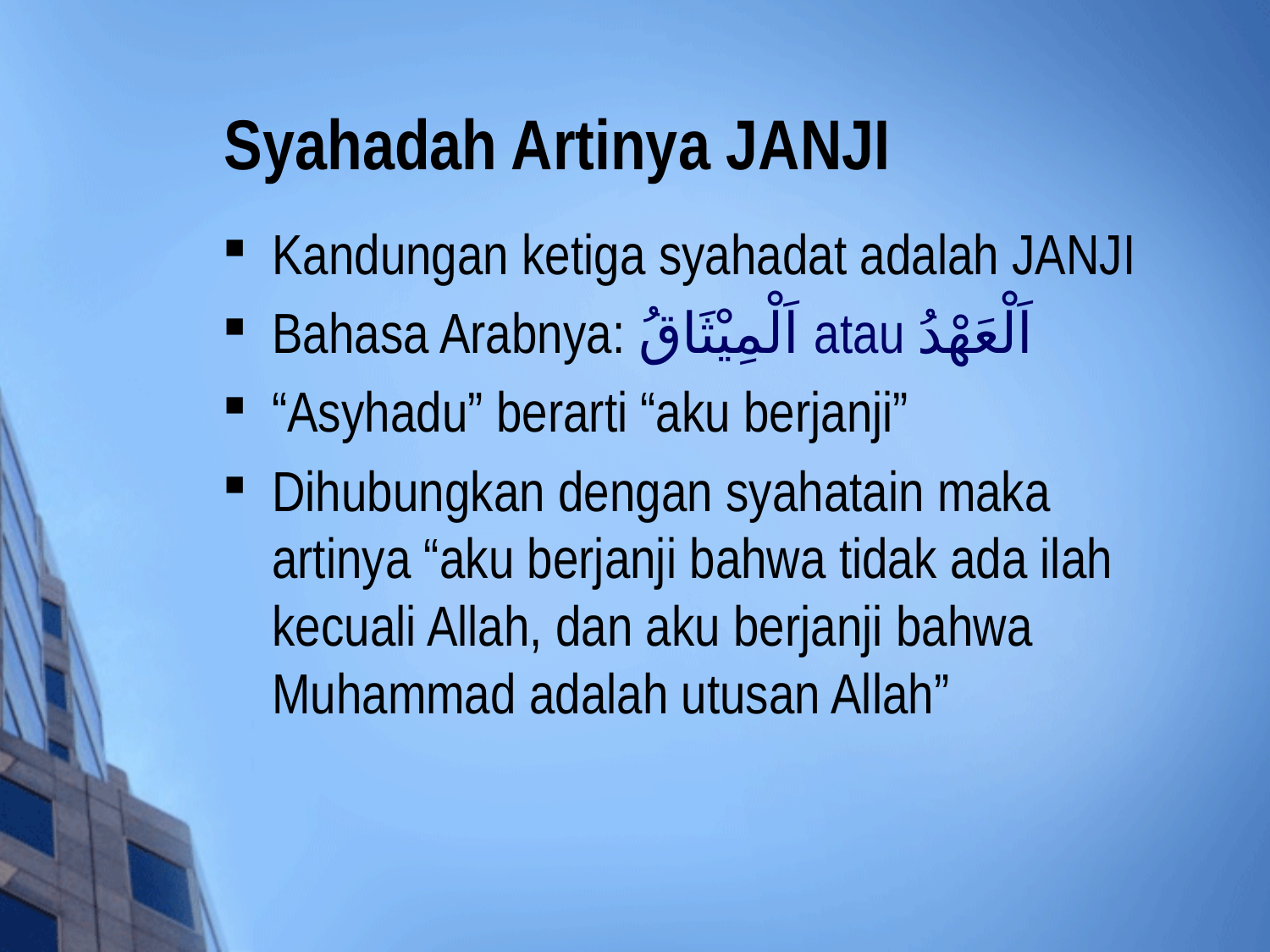

# Syahadah Artinya JANJI
Kandungan ketiga syahadat adalah JANJI
Bahasa Arabnya: اَلْمِيْثَاقُ atau اَلْعَهْدُ
“Asyhadu” berarti “aku berjanji”
Dihubungkan dengan syahatain maka artinya “aku berjanji bahwa tidak ada ilah kecuali Allah, dan aku berjanji bahwa Muhammad adalah utusan Allah”